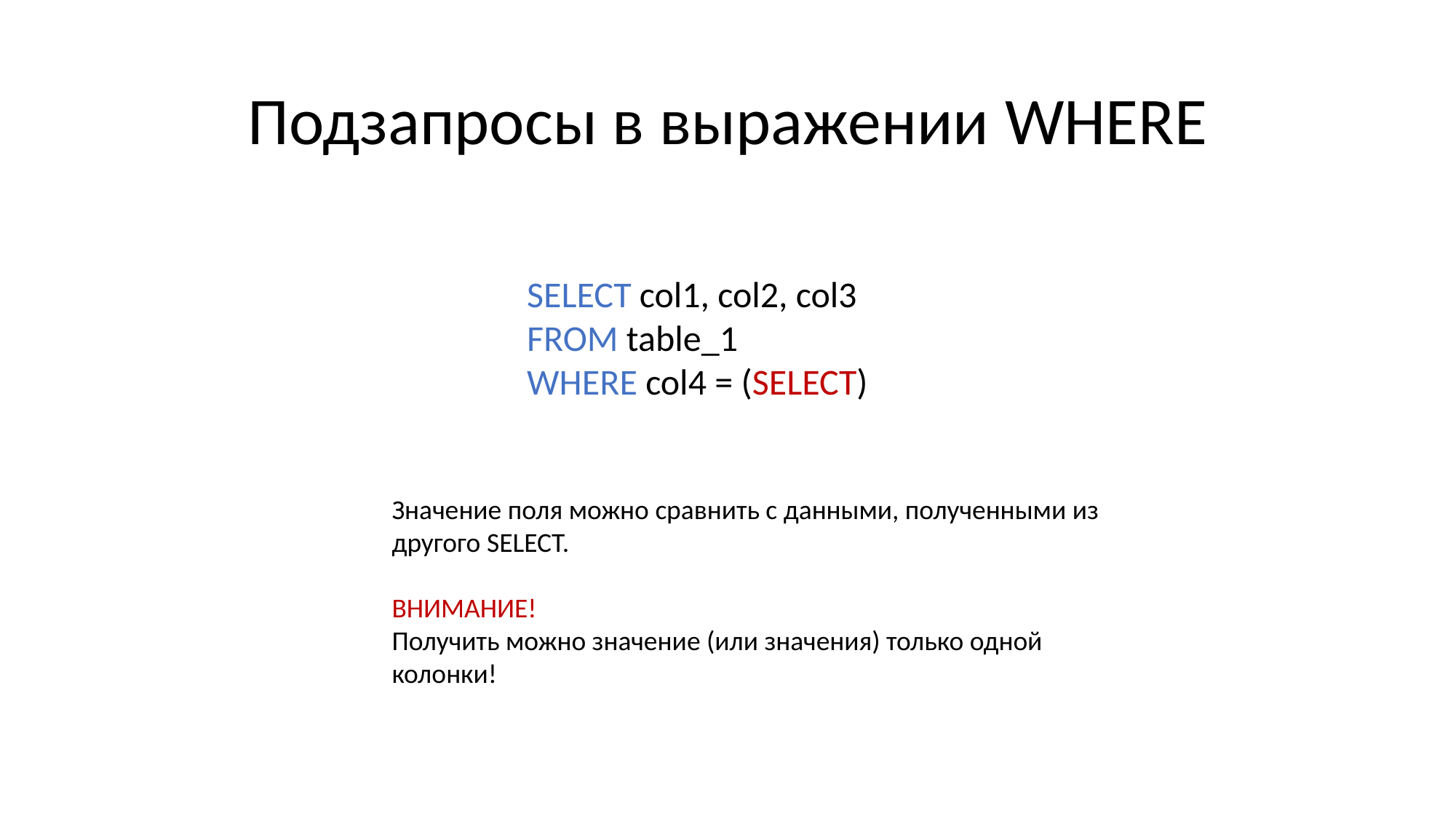

# Подзапросы в выражении WHERE
SELECT col1, col2, col3
FROM table_1
WHERE col4 = (SELECT)
Значение поля можно сравнить с данными, полученными из другого SELECT.

ВНИМАНИЕ!
Получить можно значение (или значения) только одной колонки!